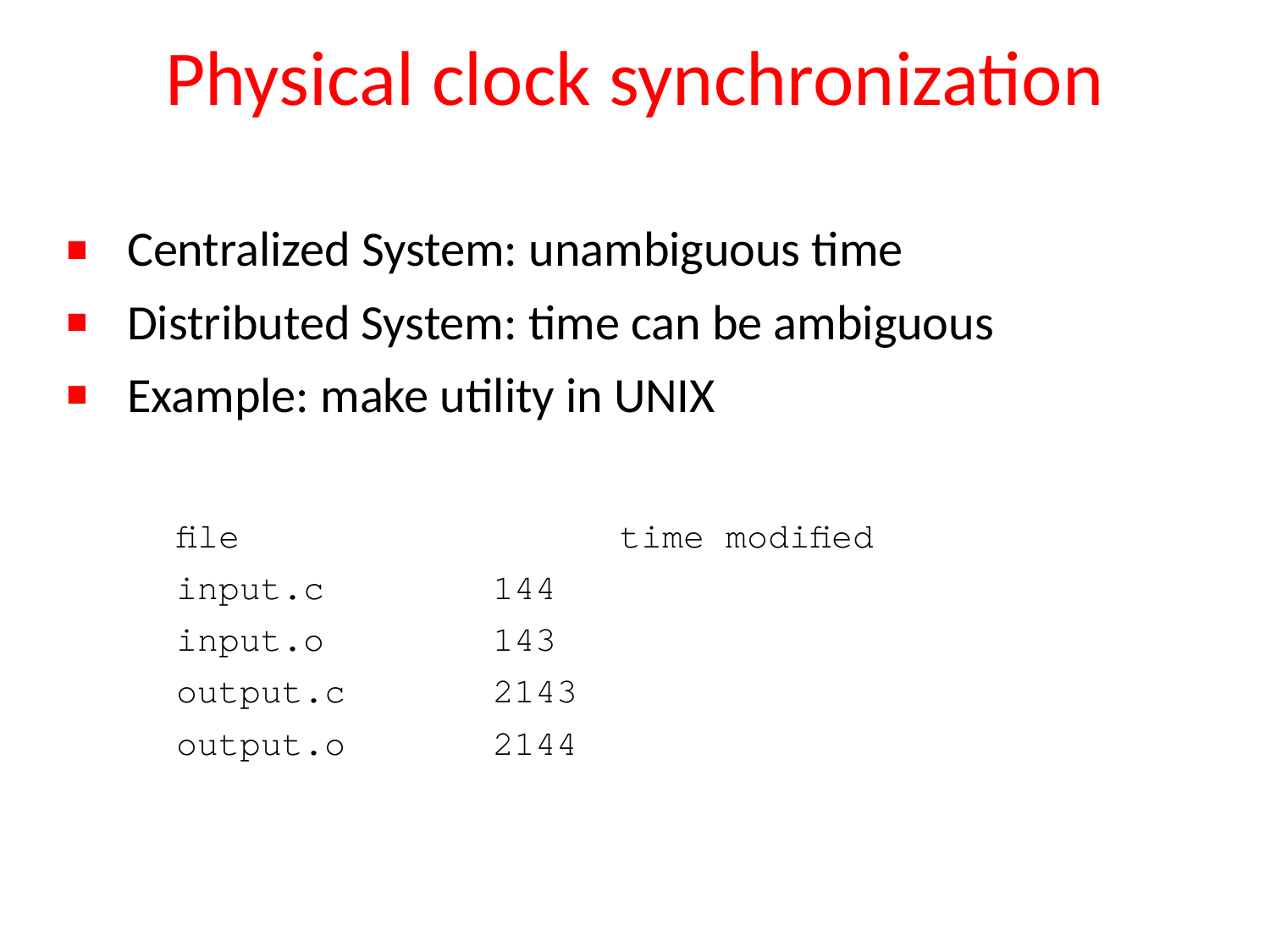

# Physical clock synchronization
Centralized System: unambiguous time
Distributed System: time can be ambiguous
Example: make utility in UNIX

file			time modified
input.c		144
input.o		143
output.c		2143
output.o		2144